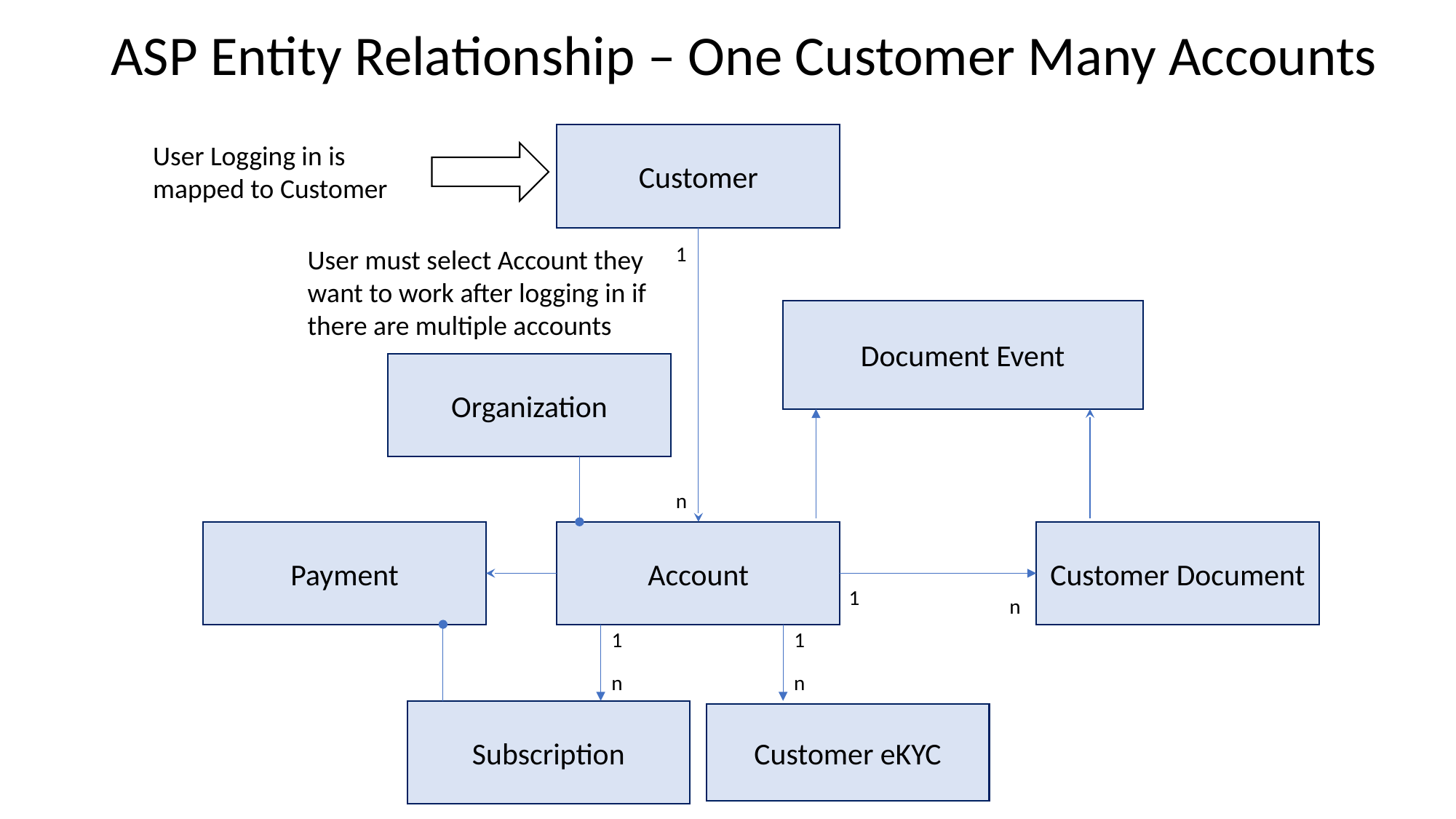

# ASP Entity Relationship – One Customer Many Accounts

Customer
User Logging in is mapped to Customer
1
User must select Account they want to work after logging in if there are multiple accounts
Document Event
Organization
n
Payment
Customer Document
Account
1
n
1
1
n
n
Subscription
Customer eKYC